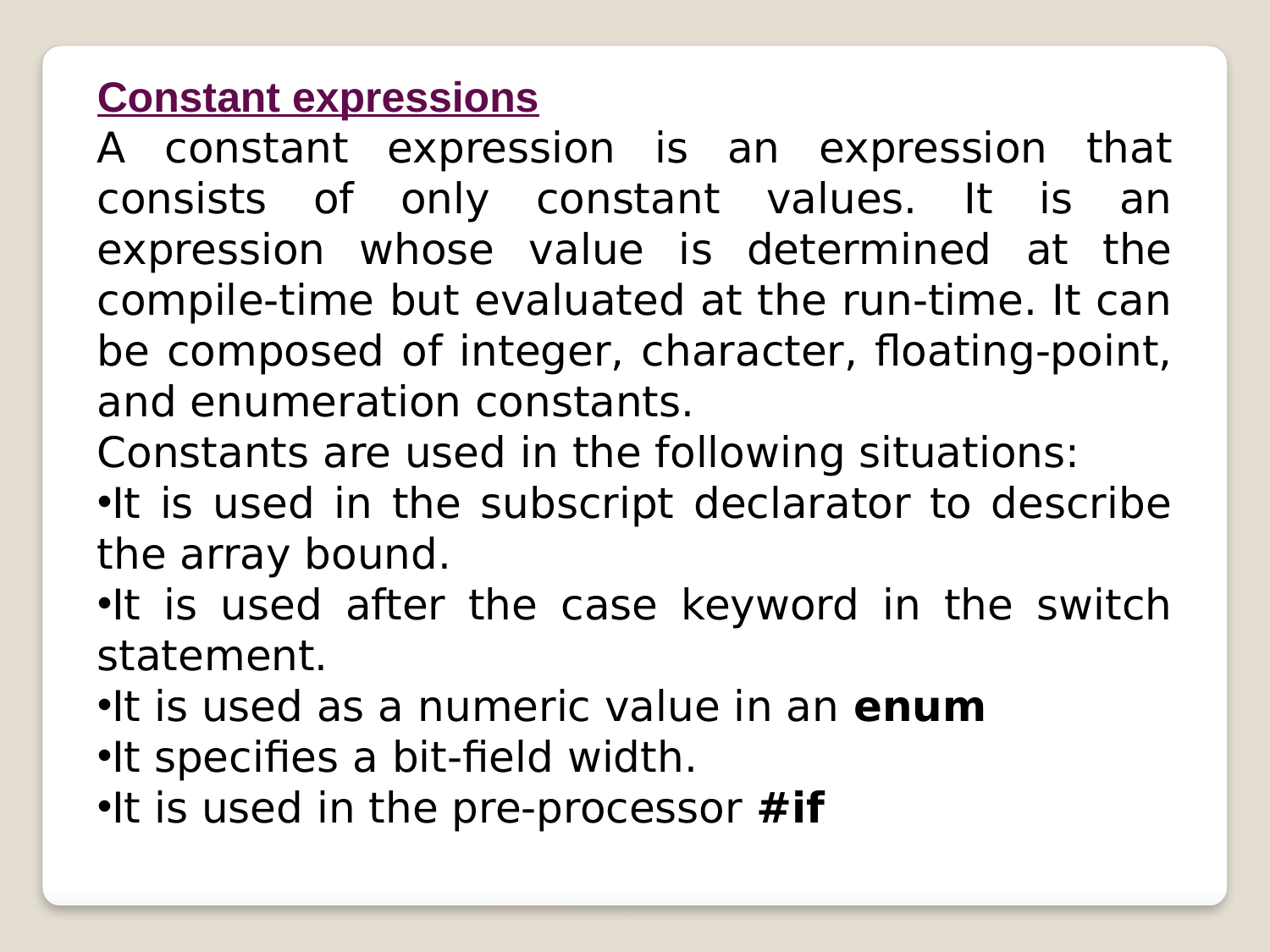

Constant expressions
A constant expression is an expression that consists of only constant values. It is an expression whose value is determined at the compile-time but evaluated at the run-time. It can be composed of integer, character, floating-point, and enumeration constants.
Constants are used in the following situations:
It is used in the subscript declarator to describe the array bound.
It is used after the case keyword in the switch statement.
It is used as a numeric value in an enum
It specifies a bit-field width.
It is used in the pre-processor #if